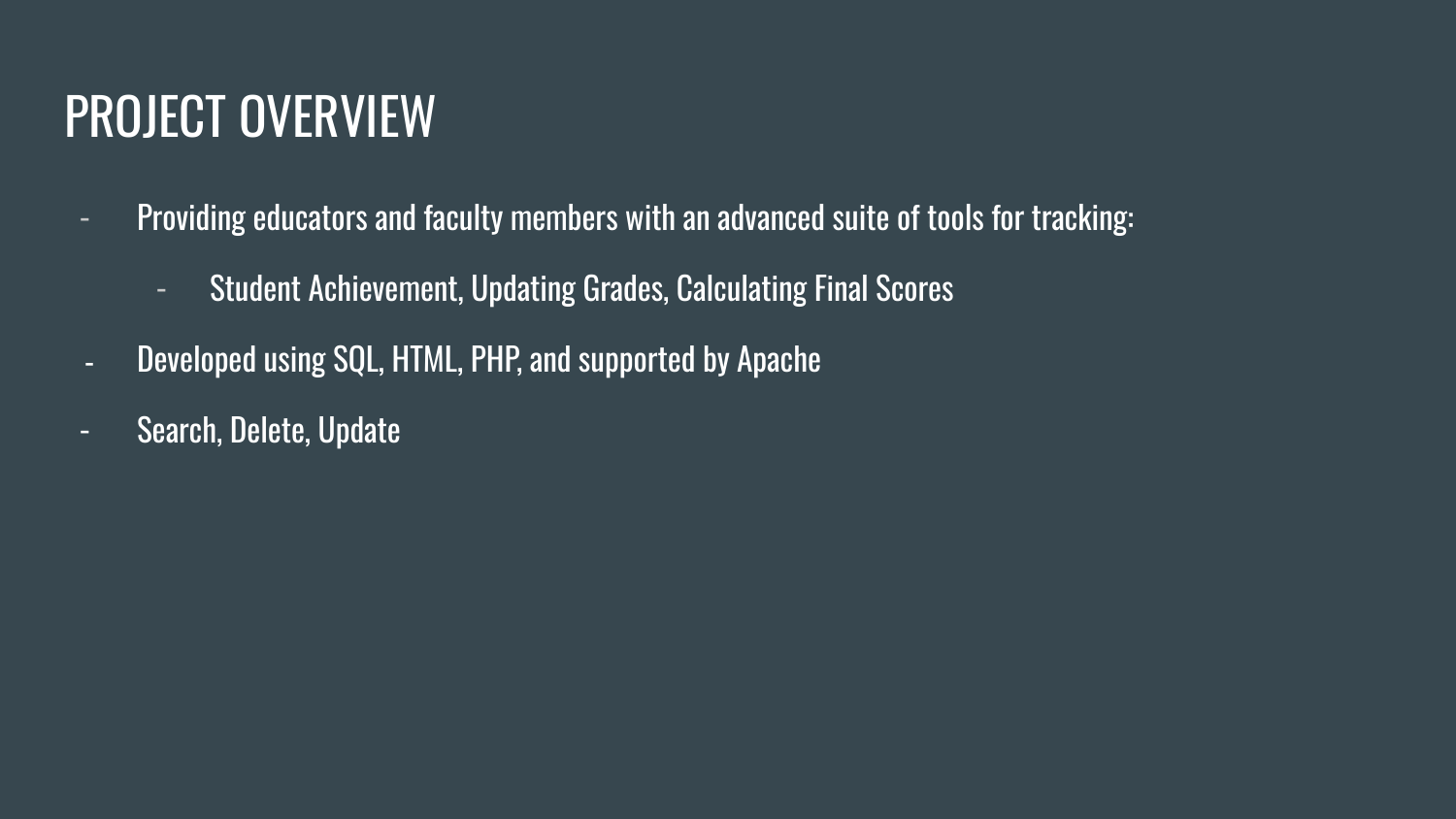

# PROJECT OVERVIEW
Providing educators and faculty members with an advanced suite of tools for tracking:
Student Achievement, Updating Grades, Calculating Final Scores
Developed using SQL, HTML, PHP, and supported by Apache
Search, Delete, Update